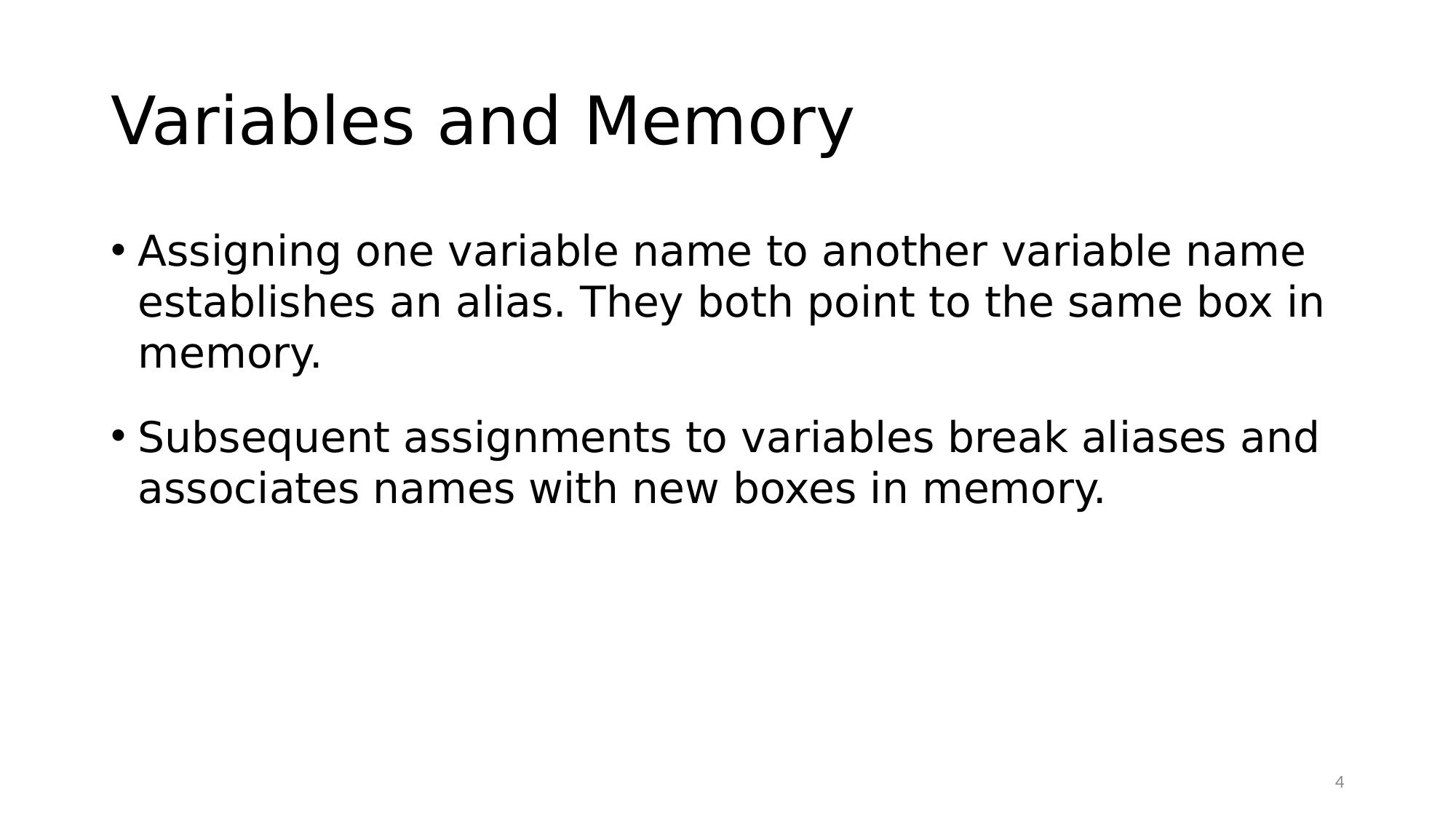

# Variables and Memory
Assigning one variable name to another variable name establishes an alias. They both point to the same box in memory.
Subsequent assignments to variables break aliases and associates names with new boxes in memory.
4